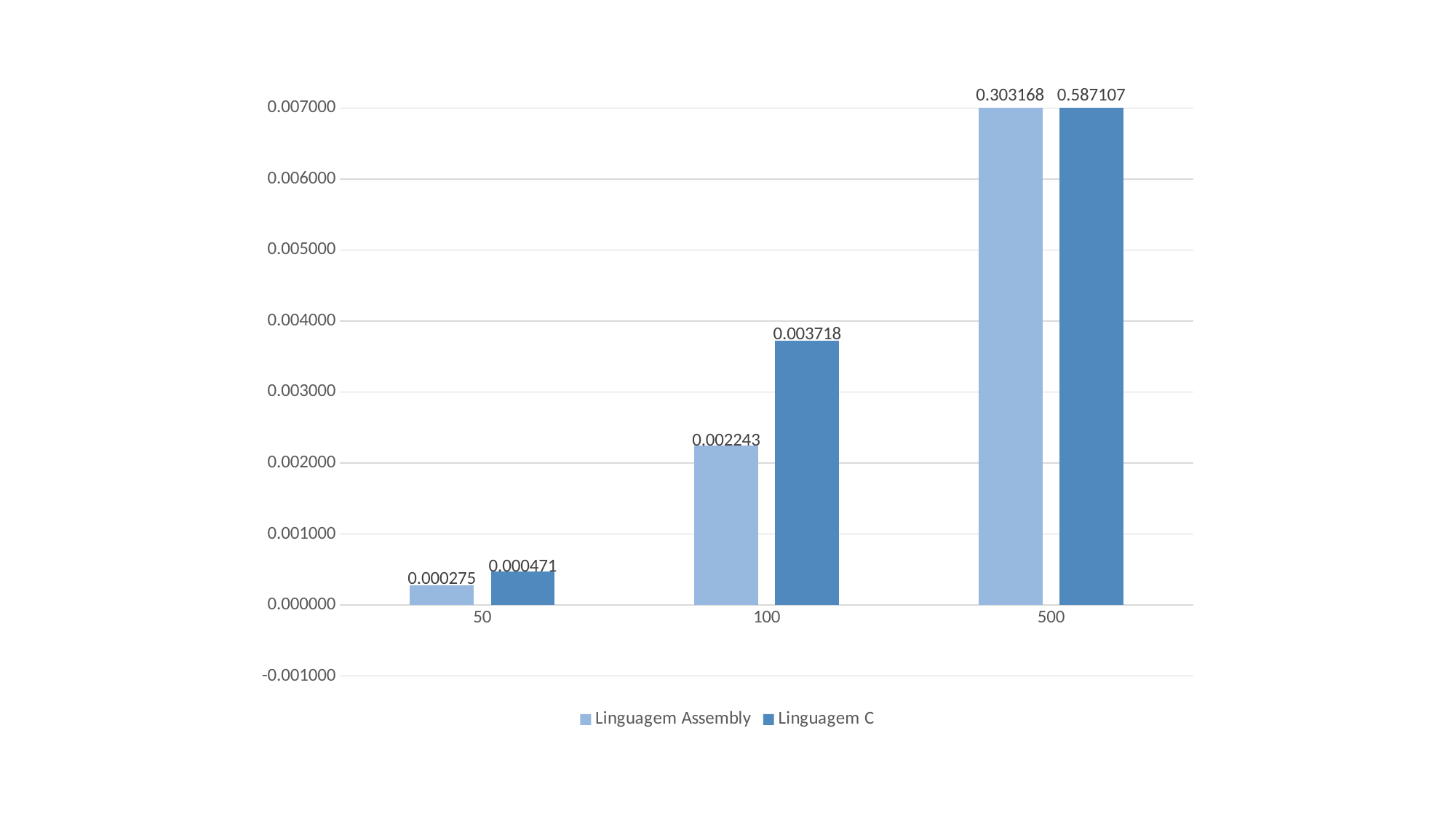

### Chart

| Category | Linguagem Assembly | Linguagem C |
|---|---|---|
| 50 | 0.0002745 | 0.000471 |
| 100 | 0.0022432500000000005 | 0.003718 |
| 500 | 0.303168 | 0.5871065 |